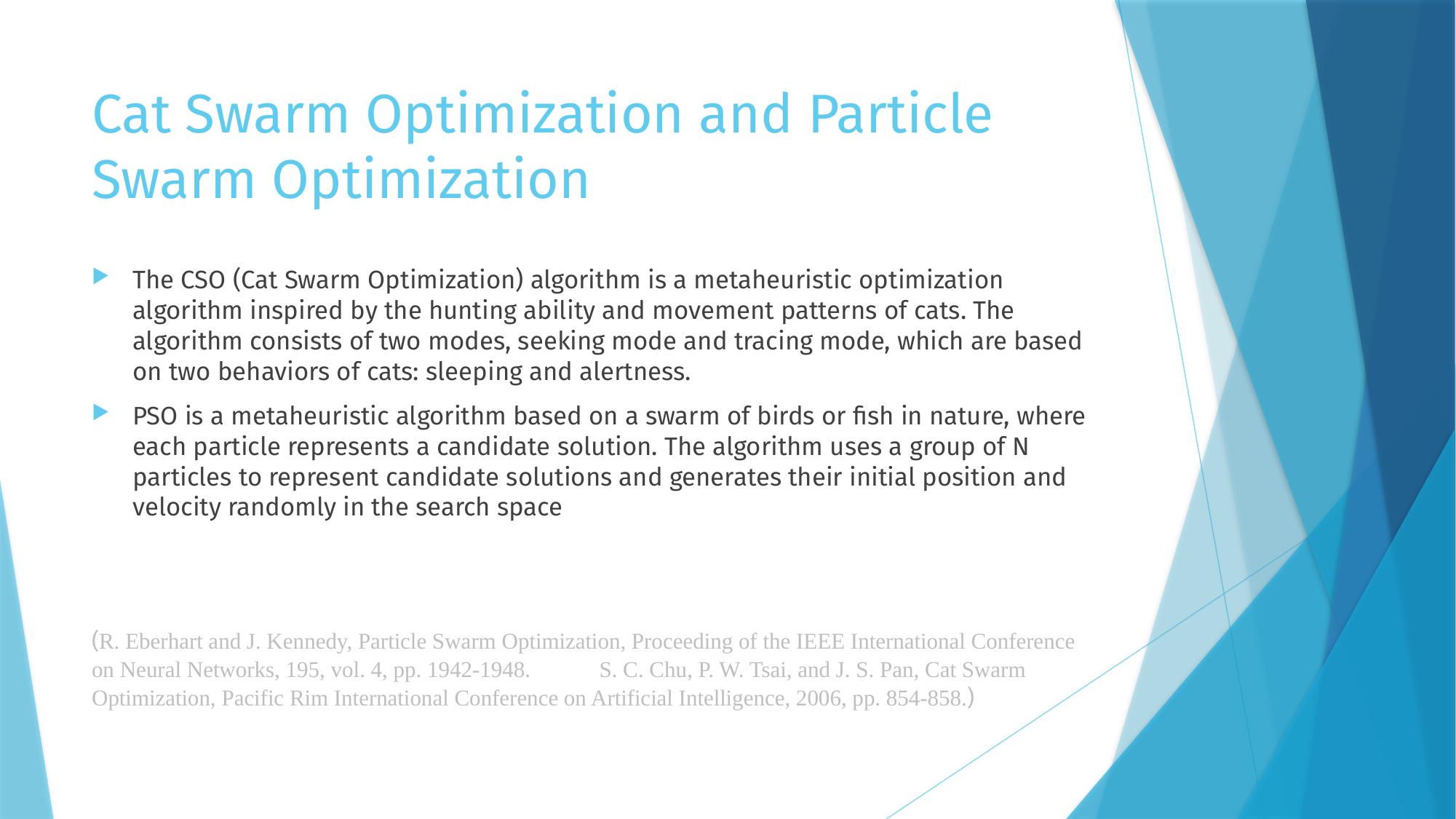

# Cat Swarm Optimization and Particle Swarm Optimization
The CSO (Cat Swarm Optimization) algorithm is a metaheuristic optimization algorithm inspired by the hunting ability and movement patterns of cats. The algorithm consists of two modes, seeking mode and tracing mode, which are based on two behaviors of cats: sleeping and alertness.
PSO is a metaheuristic algorithm based on a swarm of birds or fish in nature, where each particle represents a candidate solution. The algorithm uses a group of N particles to represent candidate solutions and generates their initial position and velocity randomly in the search space

(R. Eberhart and J. Kennedy, Particle Swarm Optimization, Proceeding of the IEEE International Conference on Neural Networks, 195, vol. 4, pp. 1942-1948.  	S. C. Chu, P. W. Tsai, and J. S. Pan, Cat Swarm Optimization, Pacific Rim International Conference on Artificial Intelligence, 2006, pp. 854-858.)